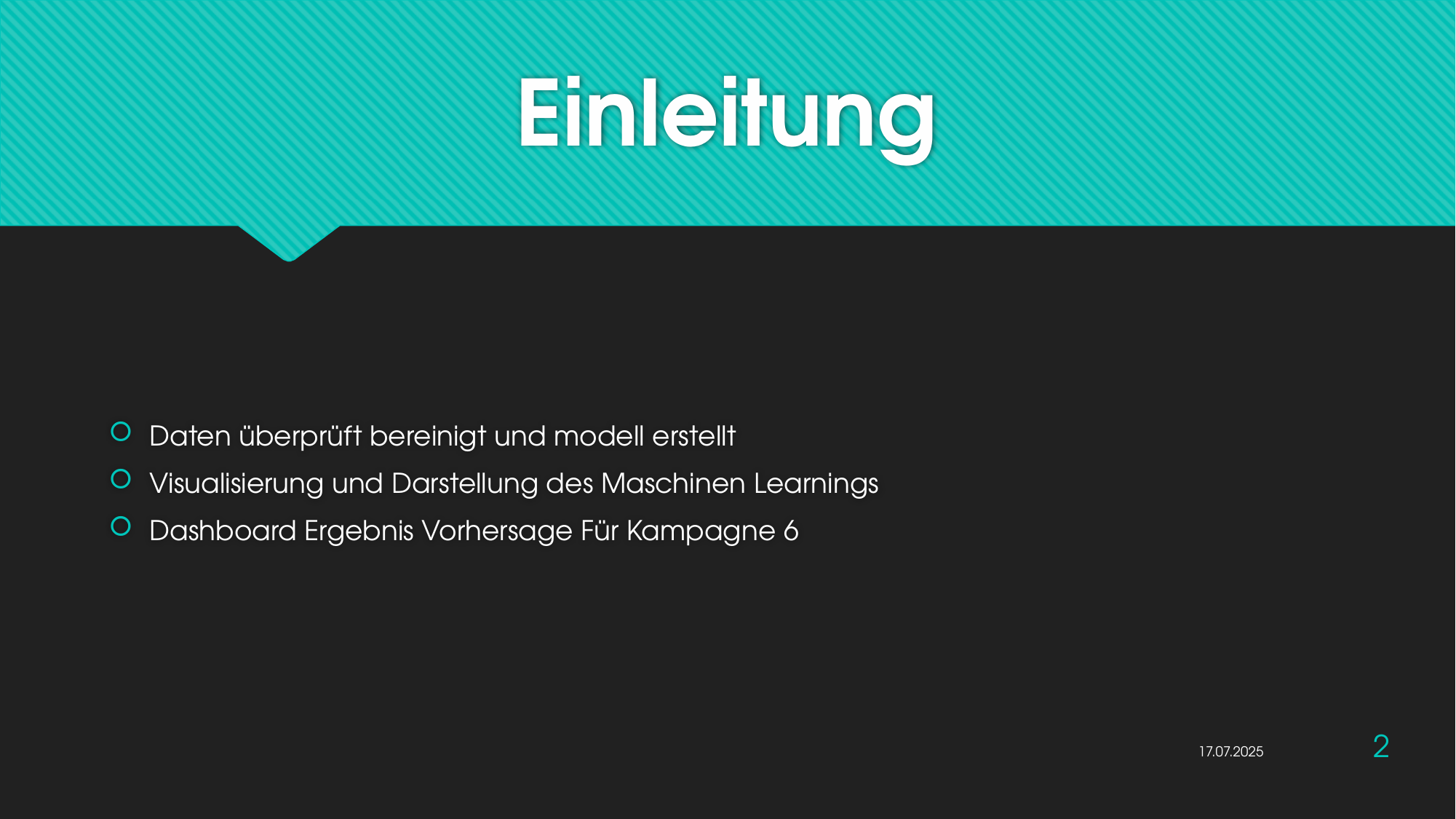

# Einleitung
Daten überprüft bereinigt und modell erstellt
Visualisierung und Darstellung des Maschinen Learnings
Dashboard Ergebnis Vorhersage Für Kampagne 6
2
17.07.2025